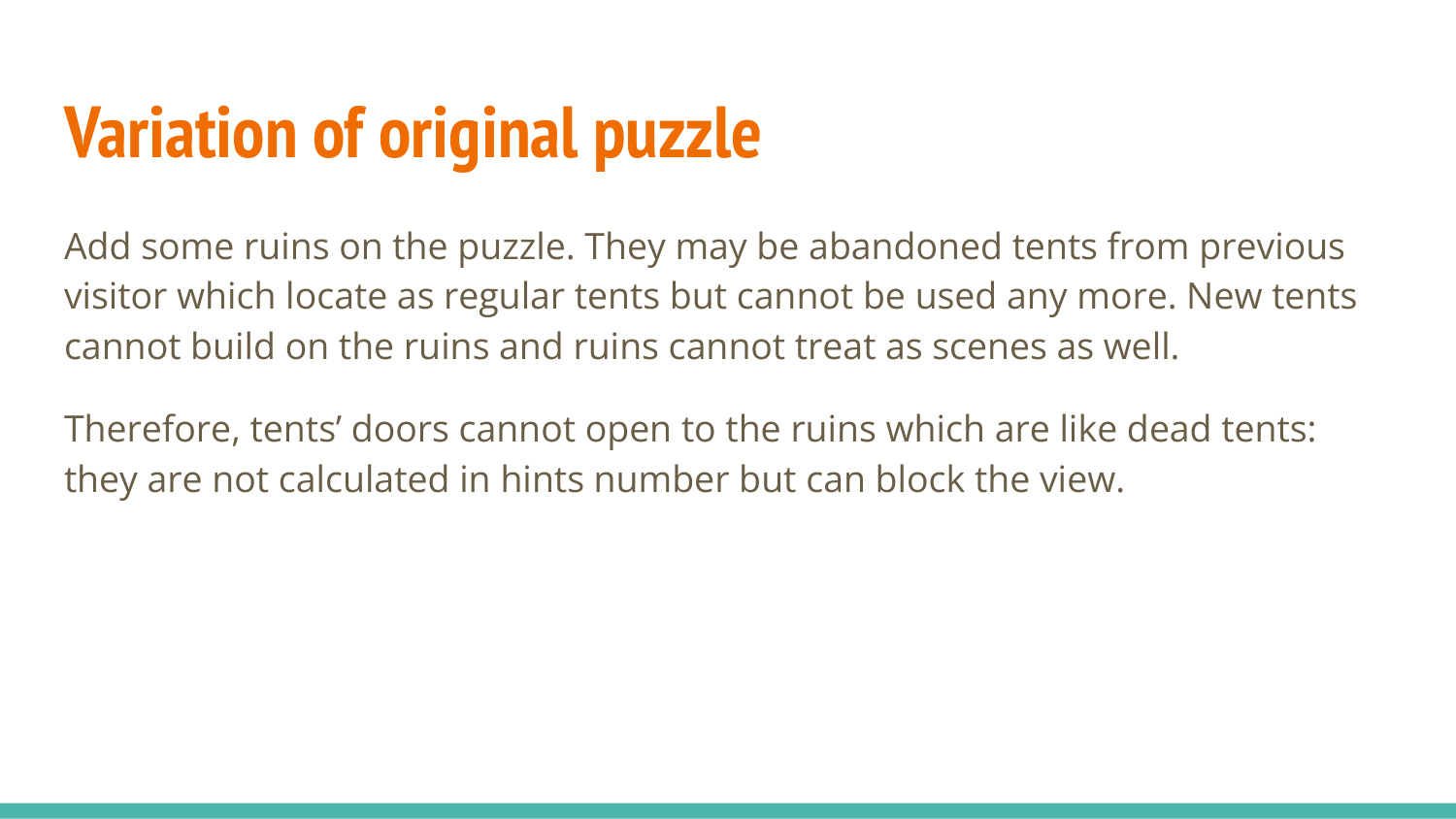

# Variation of original puzzle
Add some ruins on the puzzle. They may be abandoned tents from previous visitor which locate as regular tents but cannot be used any more. New tents cannot build on the ruins and ruins cannot treat as scenes as well.
Therefore, tents’ doors cannot open to the ruins which are like dead tents: they are not calculated in hints number but can block the view.